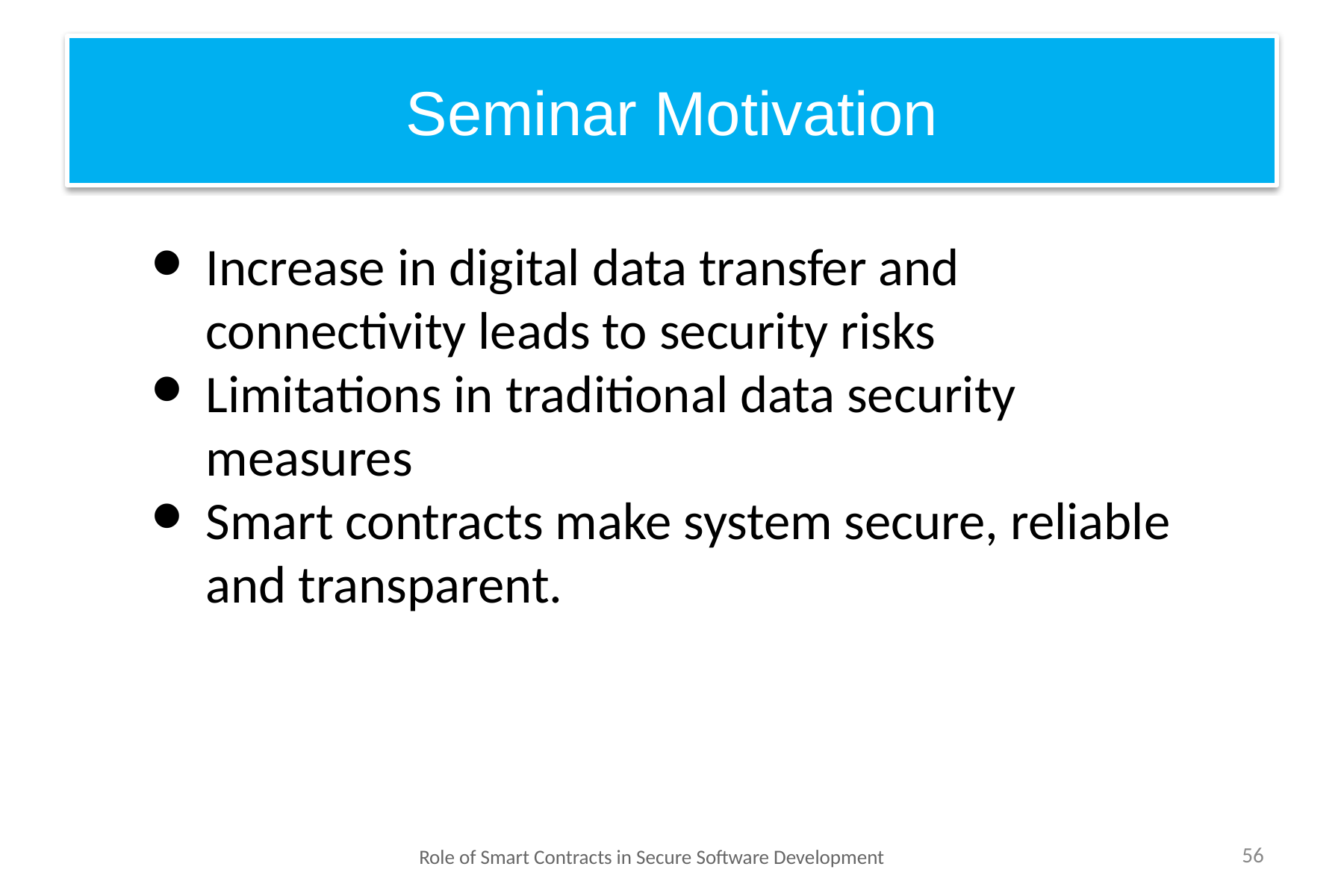

Seminar Motivation
Increase in digital data transfer and connectivity leads to security risks
Limitations in traditional data security measures
Smart contracts make system secure, reliable and transparent.
Role of Smart Contracts in Secure Software Development
56